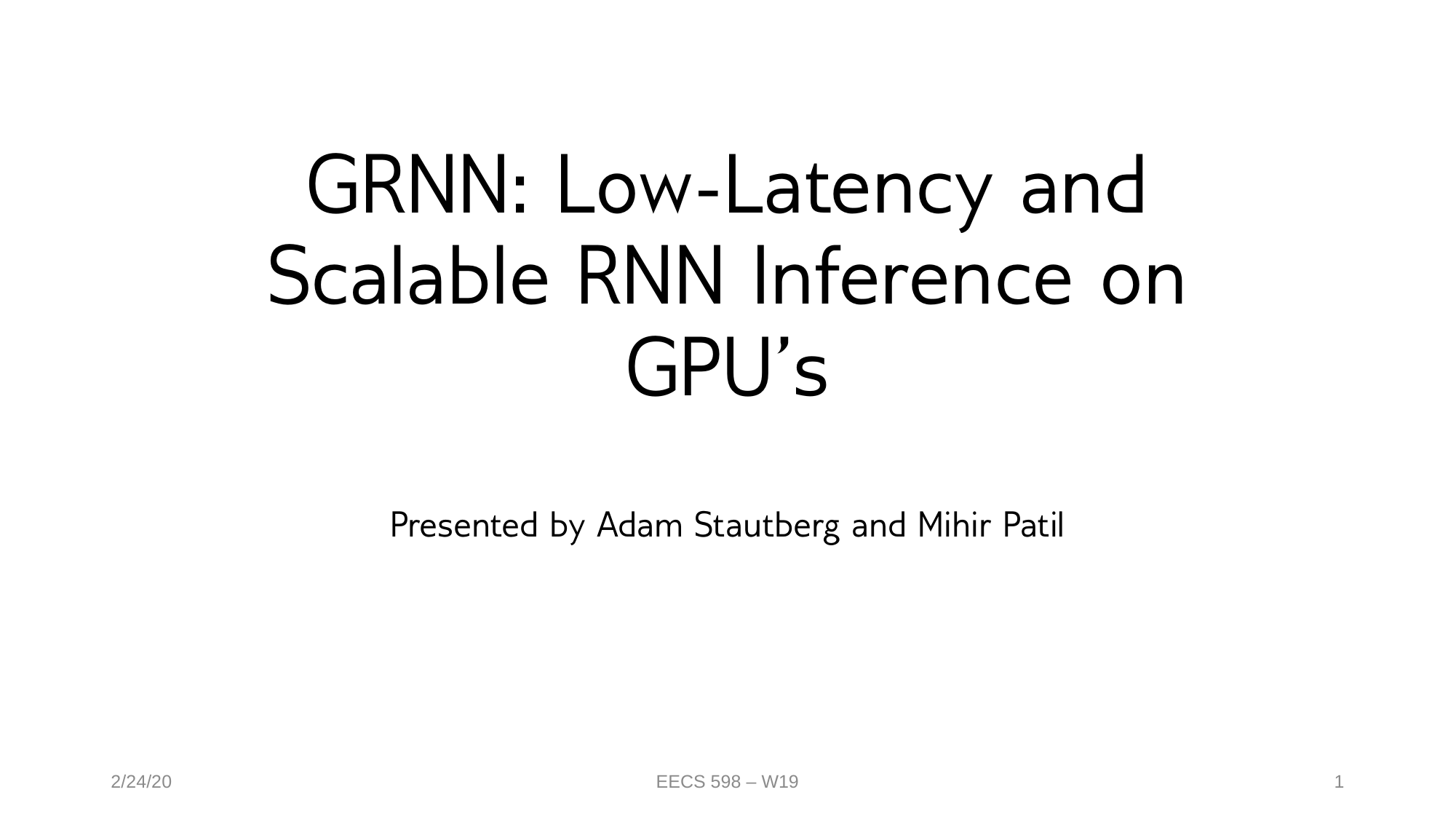

# GRNN: Low-Latency and Scalable RNN Inference on GPU’s
Presented by Adam Stautberg and Mihir Patil
2/24/20
EECS 598 – W19
1